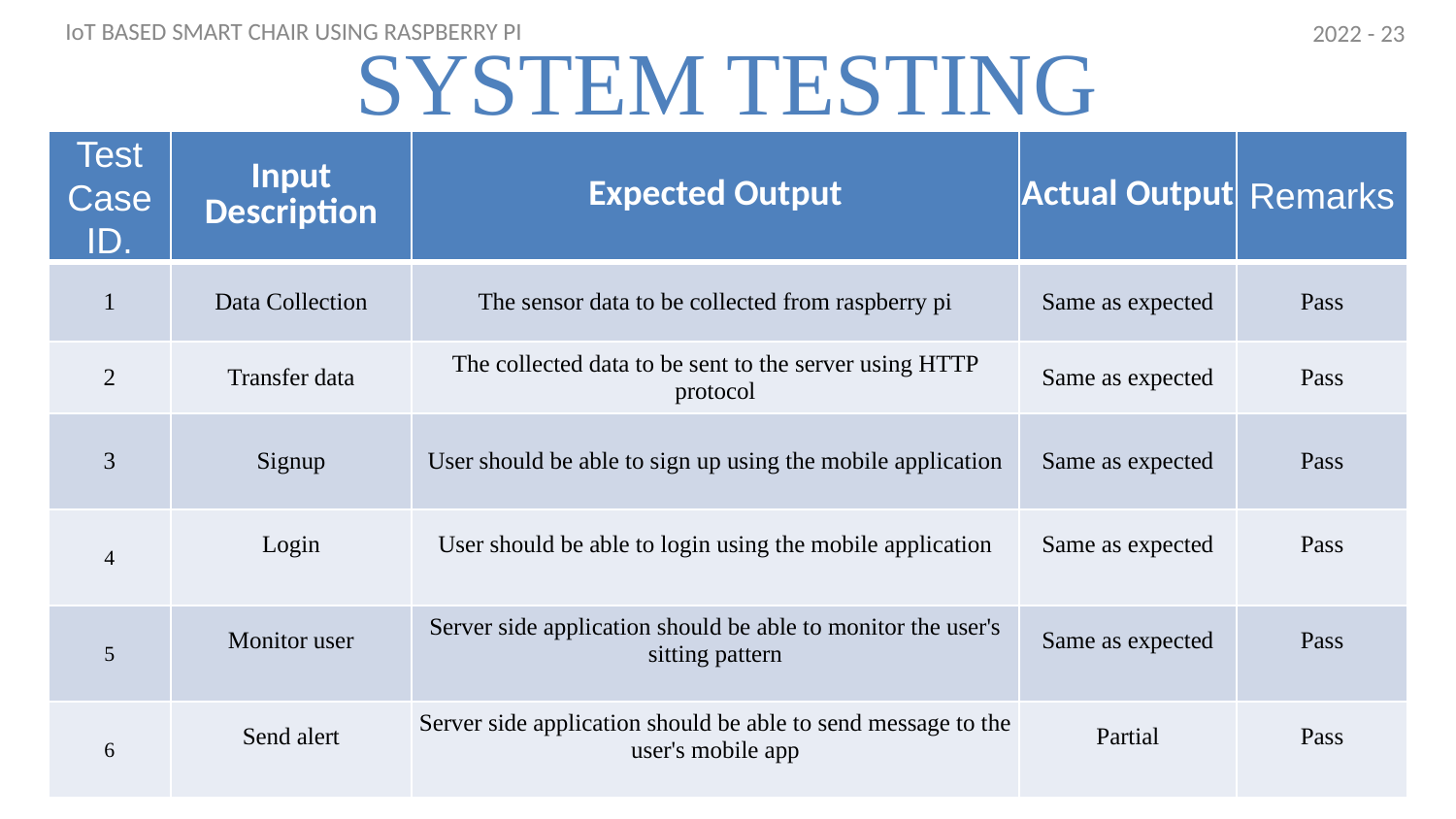

2022 - 23
# SYSTEM TESTING
IoT BASED SMART CHAIR USING RASPBERRY PI

| Test Case ID. | Input Description | Expected Output | Actual Output | Remarks |
| --- | --- | --- | --- | --- |
| 1 | Data Collection | The sensor data to be collected from raspberry pi | Same as expected | Pass |
| 2 | Transfer data | The collected data to be sent to the server using HTTP protocol | Same as expected | Pass |
| 3 | Signup | User should be able to sign up using the mobile application | Same as expected | Pass |
| 4 | Login | User should be able to login using the mobile application | Same as expected | Pass |
| 5 | Monitor user | Server side application should be able to monitor the user's sitting pattern | Same as expected | Pass |
| 6 | Send alert | Server side application should be able to send message to the user's mobile app | Partial | Pass |

31
04/05/2023
Department of CSE, Vemana IT
30